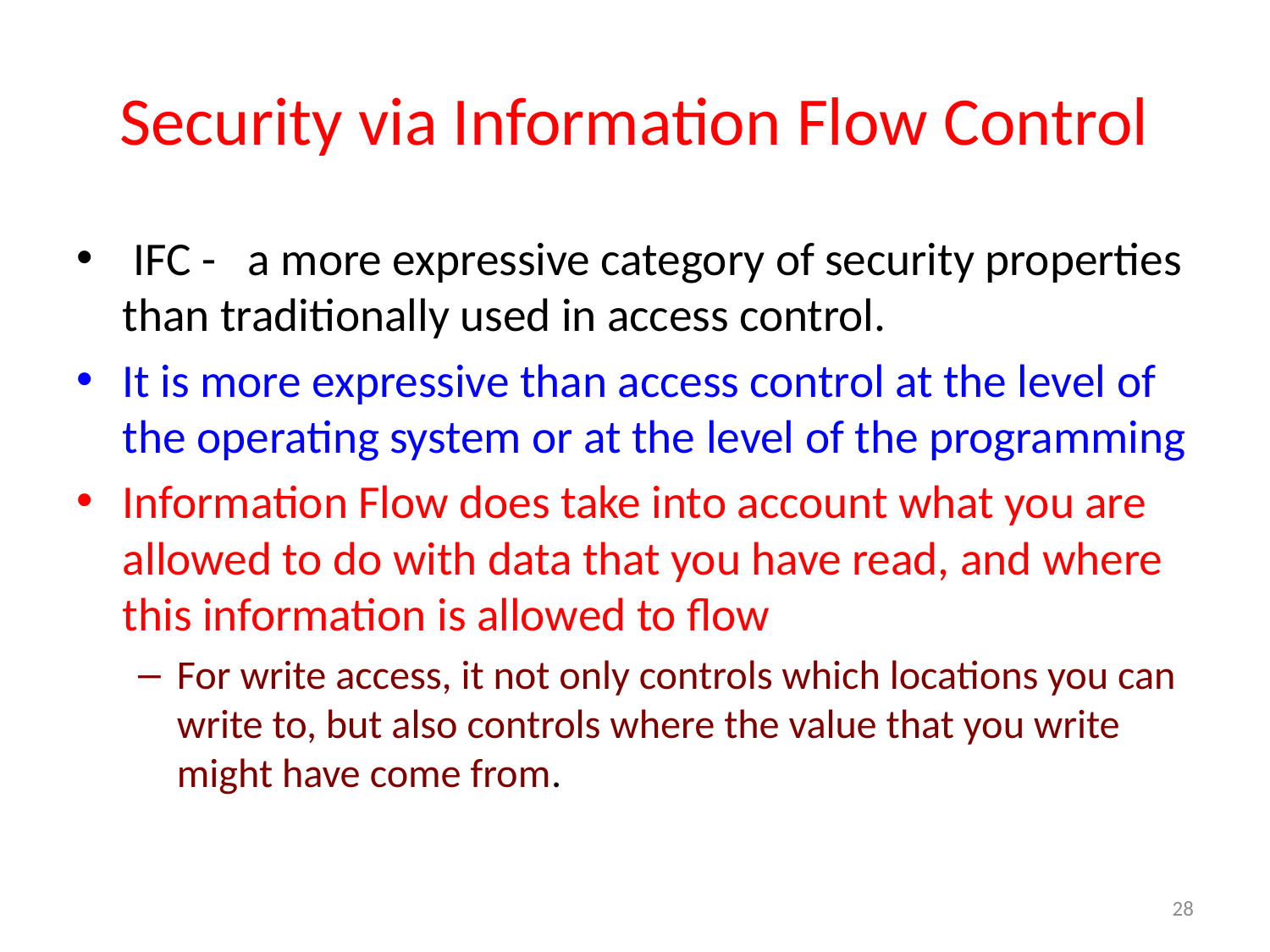

# Security via Information Flow Control
 IFC -   a more expressive category of security properties than traditionally used in access control.
It is more expressive than access control at the level of the operating system or at the level of the programming
Information Flow does take into account what you are allowed to do with data that you have read, and where this information is allowed to flow
For write access, it not only controls which locations you can write to, but also controls where the value that you write might have come from.

28